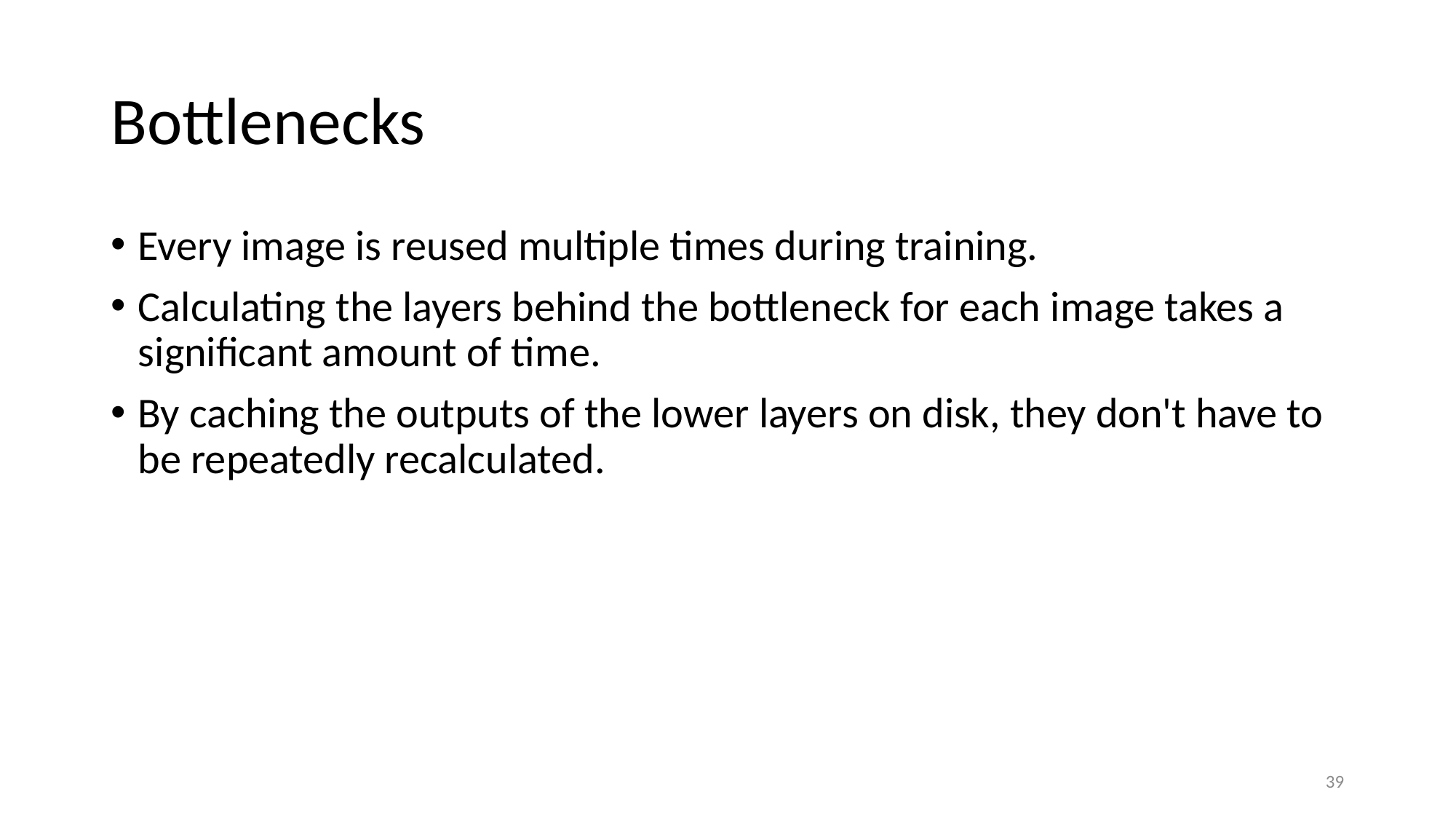

# Bottlenecks
Every image is reused multiple times during training.
Calculating the layers behind the bottleneck for each image takes a significant amount of time.
By caching the outputs of the lower layers on disk, they don't have to be repeatedly recalculated.
39